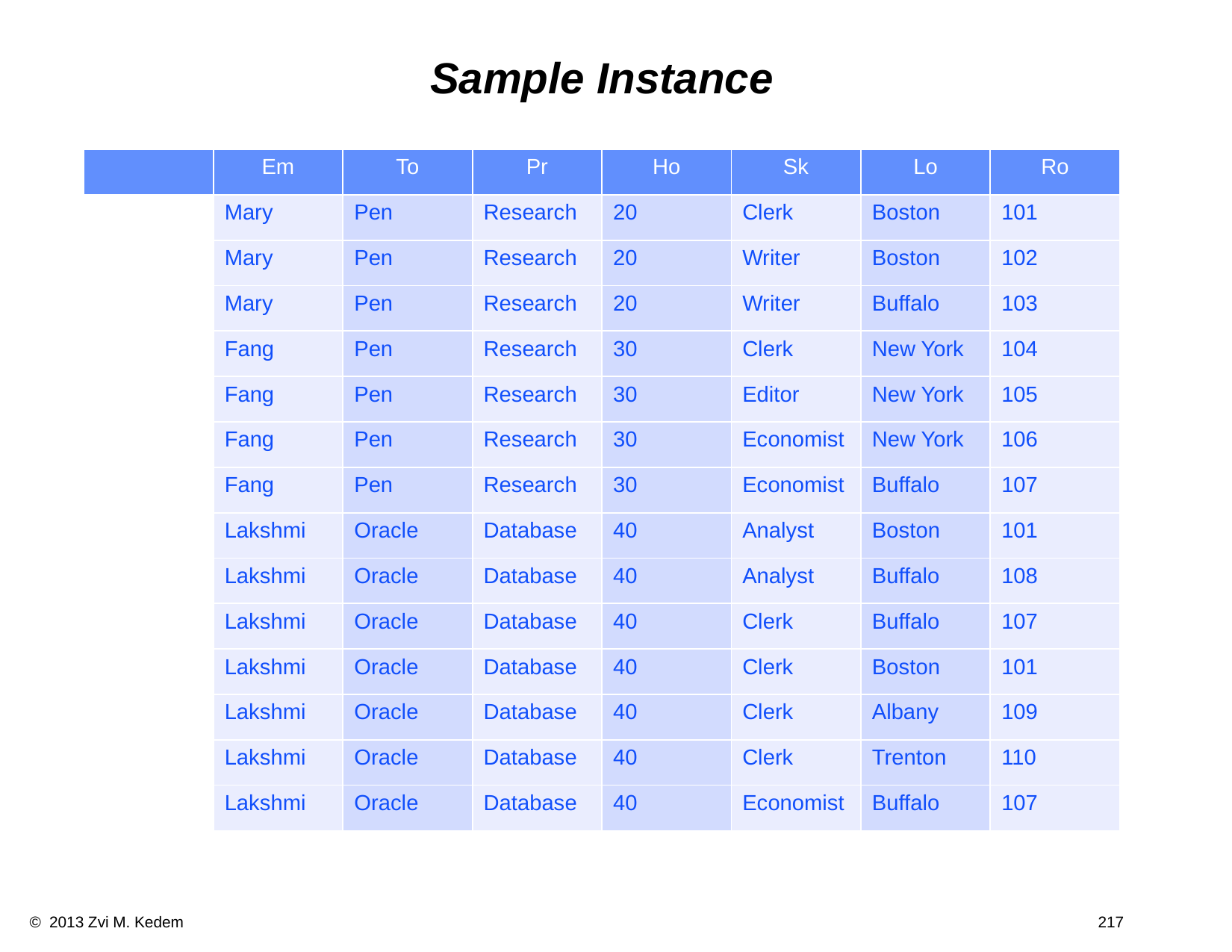

# Sample Instance
|  | Em | To | Pr | Ho | Sk | Lo | Ro |
| --- | --- | --- | --- | --- | --- | --- | --- |
|  | Mary | Pen | Research | 20 | Clerk | Boston | 101 |
|  | Mary | Pen | Research | 20 | Writer | Boston | 102 |
|  | Mary | Pen | Research | 20 | Writer | Buffalo | 103 |
|  | Fang | Pen | Research | 30 | Clerk | New York | 104 |
|  | Fang | Pen | Research | 30 | Editor | New York | 105 |
|  | Fang | Pen | Research | 30 | Economist | New York | 106 |
|  | Fang | Pen | Research | 30 | Economist | Buffalo | 107 |
|  | Lakshmi | Oracle | Database | 40 | Analyst | Boston | 101 |
|  | Lakshmi | Oracle | Database | 40 | Analyst | Buffalo | 108 |
|  | Lakshmi | Oracle | Database | 40 | Clerk | Buffalo | 107 |
|  | Lakshmi | Oracle | Database | 40 | Clerk | Boston | 101 |
|  | Lakshmi | Oracle | Database | 40 | Clerk | Albany | 109 |
|  | Lakshmi | Oracle | Database | 40 | Clerk | Trenton | 110 |
|  | Lakshmi | Oracle | Database | 40 | Economist | Buffalo | 107 |